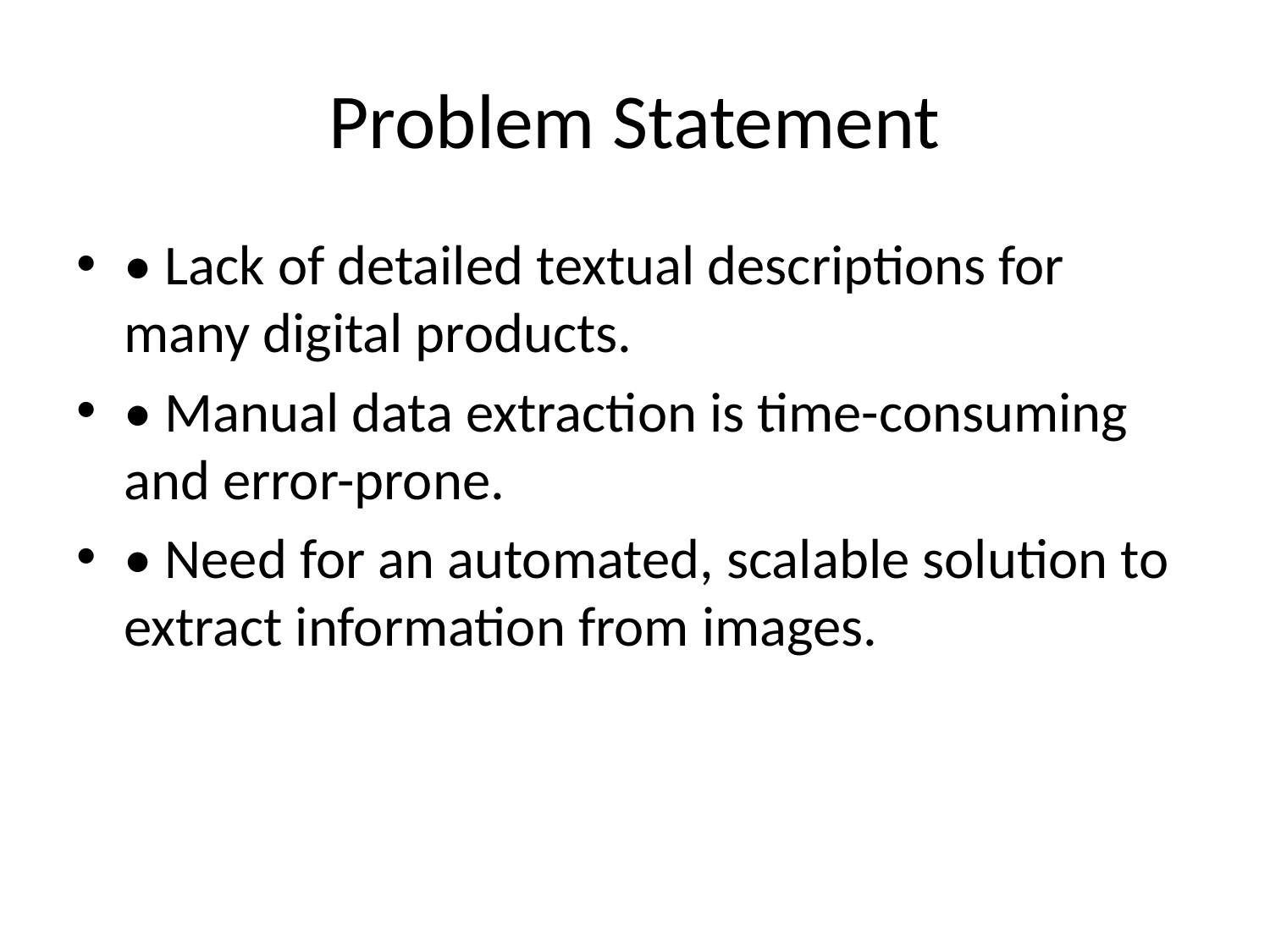

# Problem Statement
• Lack of detailed textual descriptions for many digital products.
• Manual data extraction is time-consuming and error-prone.
• Need for an automated, scalable solution to extract information from images.